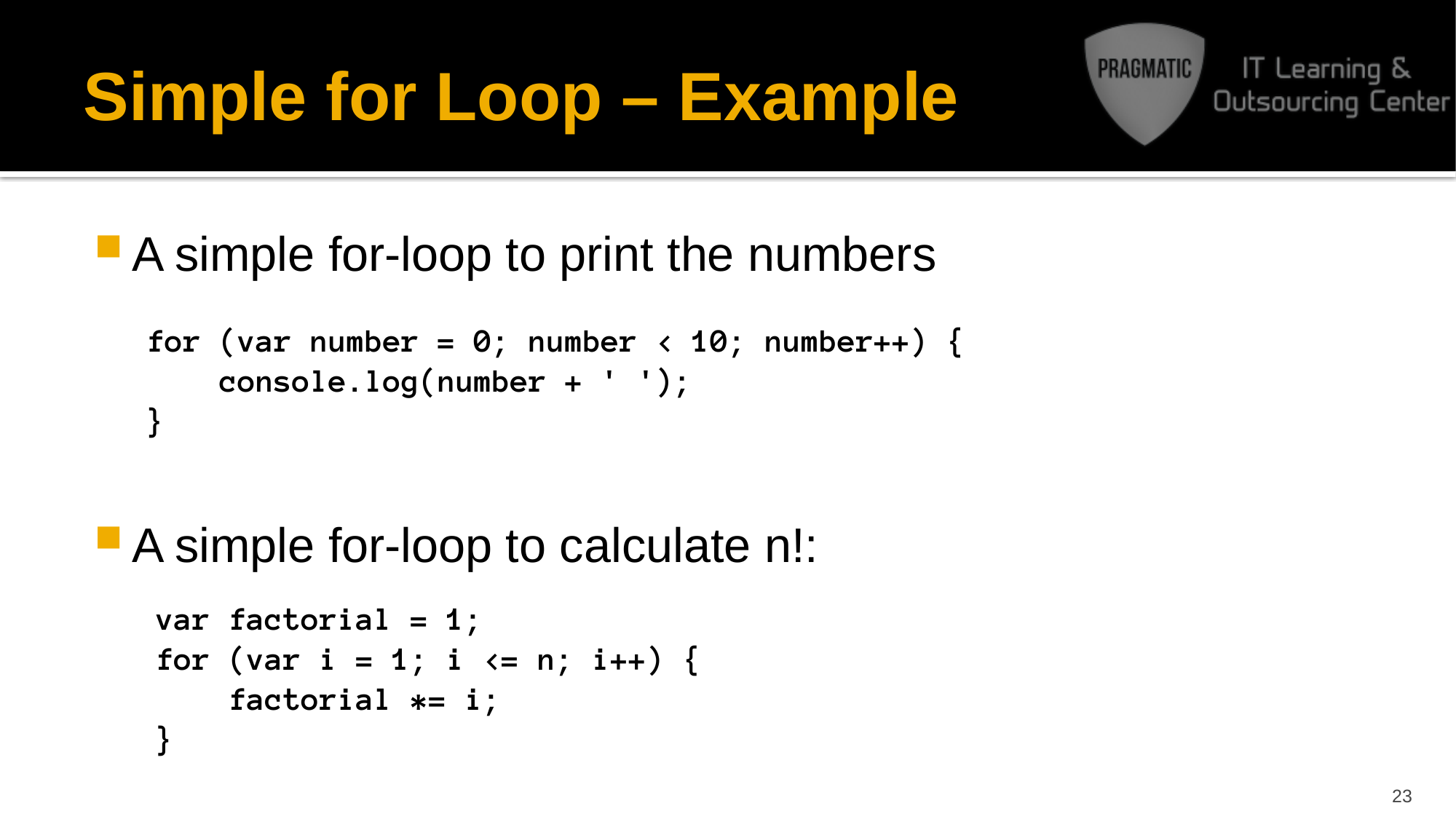

# Simple for Loop – Example
A simple for-loop to print the numbers

A simple for-loop to calculate n!:

for (var number = 0; number < 10; number++) {
    console.log(number + ' ');
}
var factorial = 1;
for (var i = 1; i <= n; i++) {
    factorial *= i;
}
23